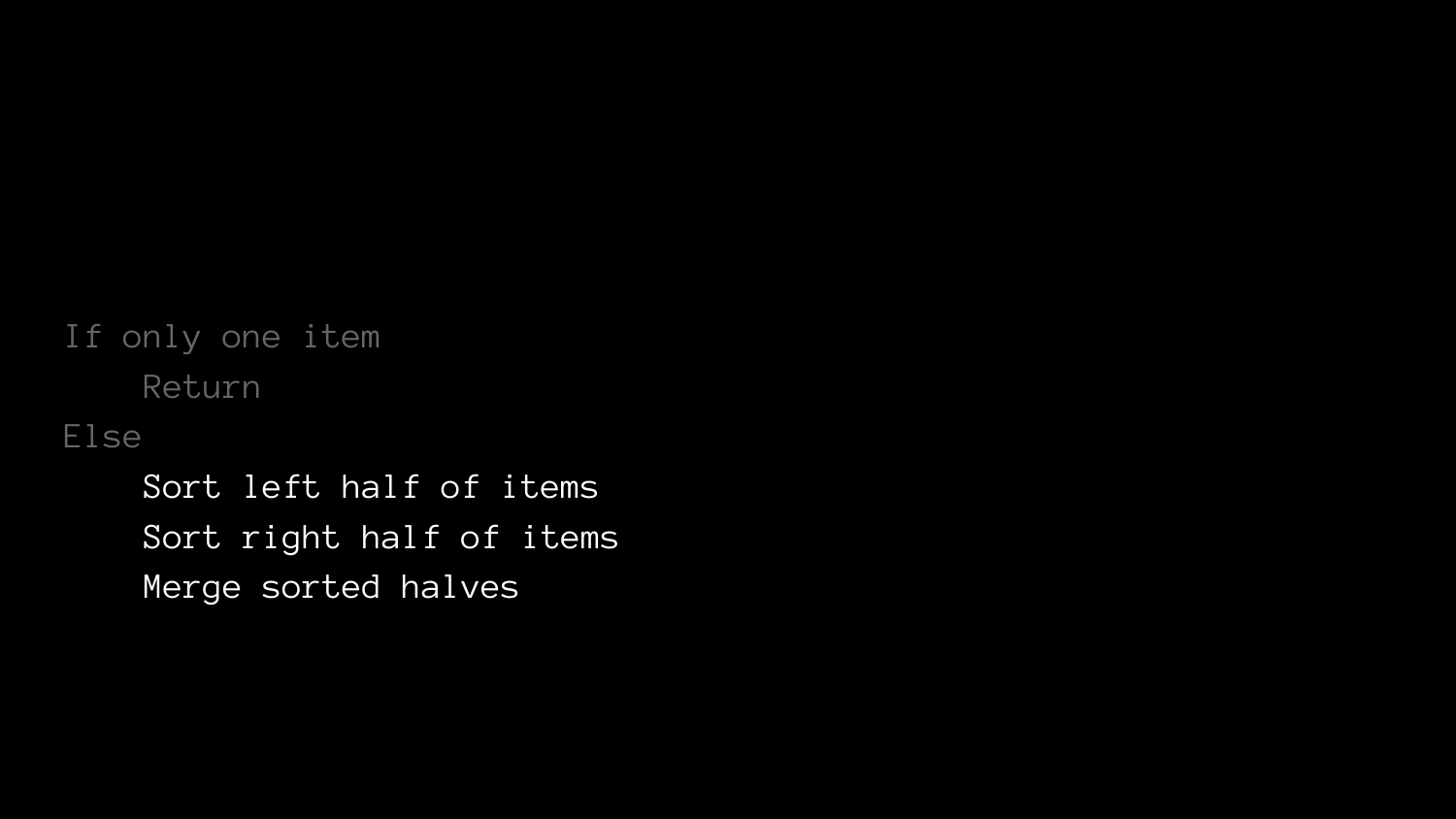

If only one item
    Return
Else
    Sort left half of items
    Sort right half of items
    Merge sorted halves